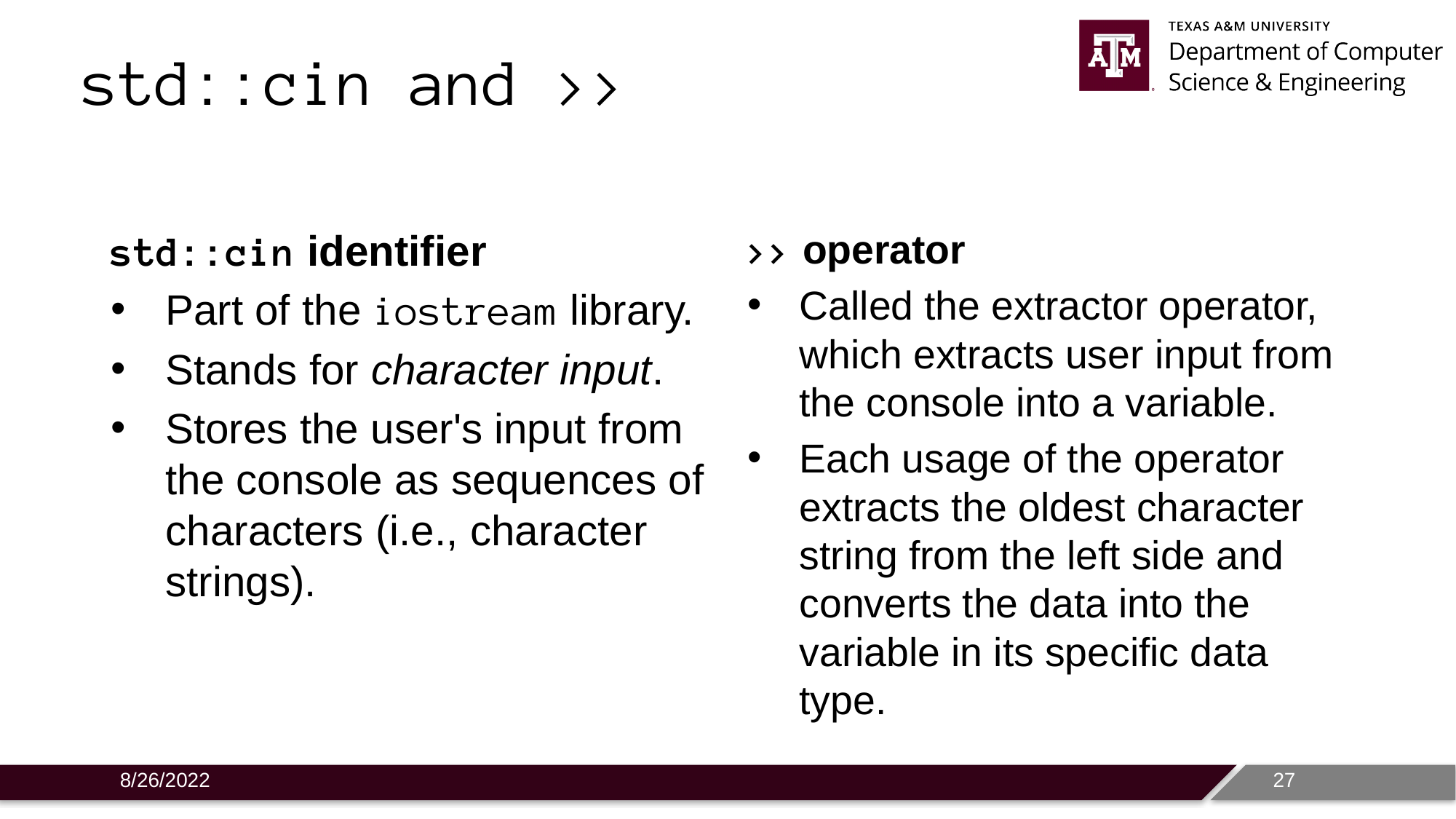

# std::cin and >>
std::cin identifier
Part of the iostream library.
Stands for character input.
Stores the user's input from the console as sequences of characters (i.e., character strings).
>> operator
Called the extractor operator, which extracts user input from the console into a variable.
Each usage of the operator extracts the oldest character string from the left side and converts the data into the variable in its specific data type.